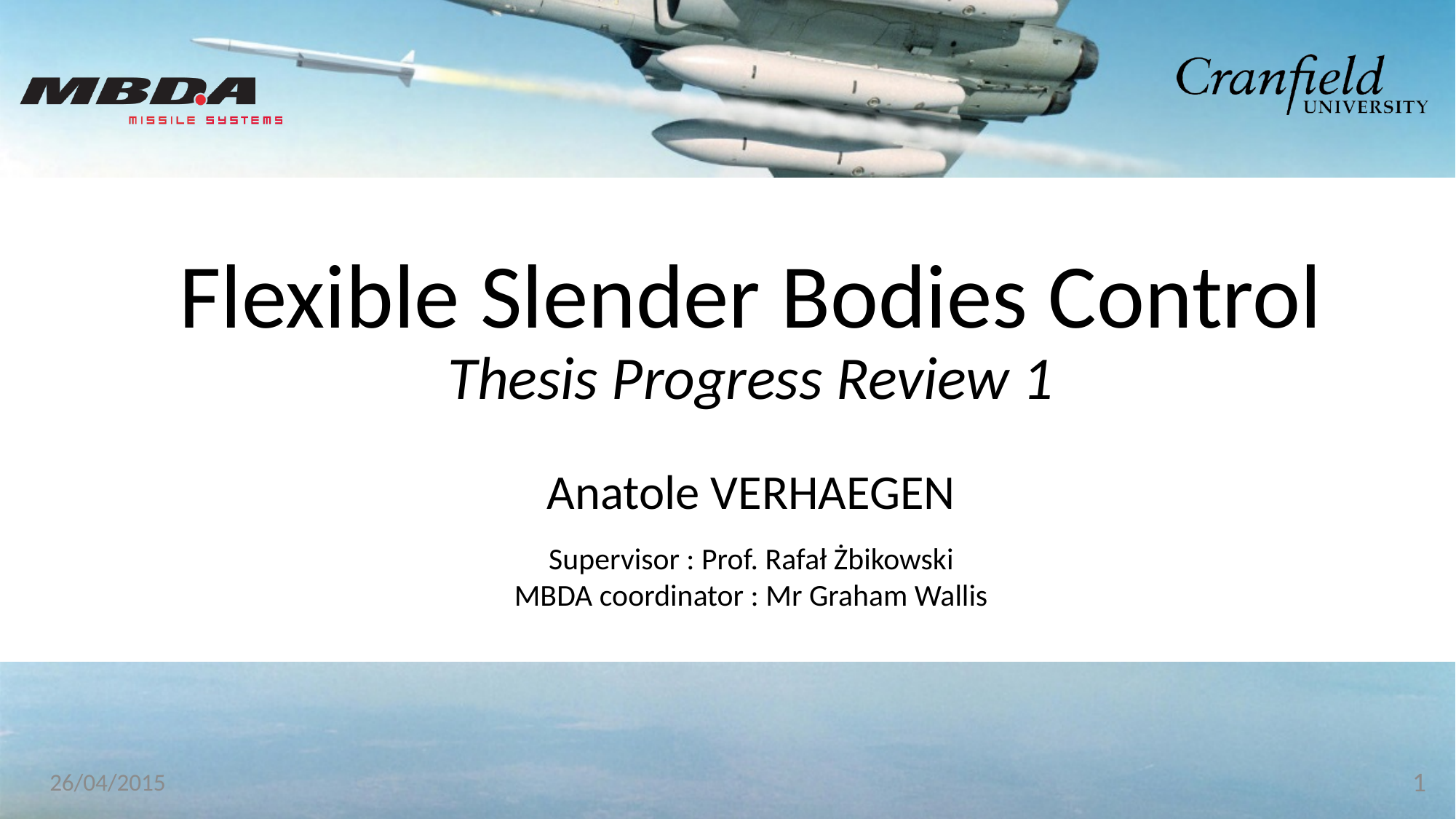

# Flexible Slender Bodies Control Thesis Progress Review 1
Anatole VERHAEGEN
Supervisor : Prof. Rafał Żbikowski
MBDA coordinator : Mr Graham Wallis
1
26/04/2015